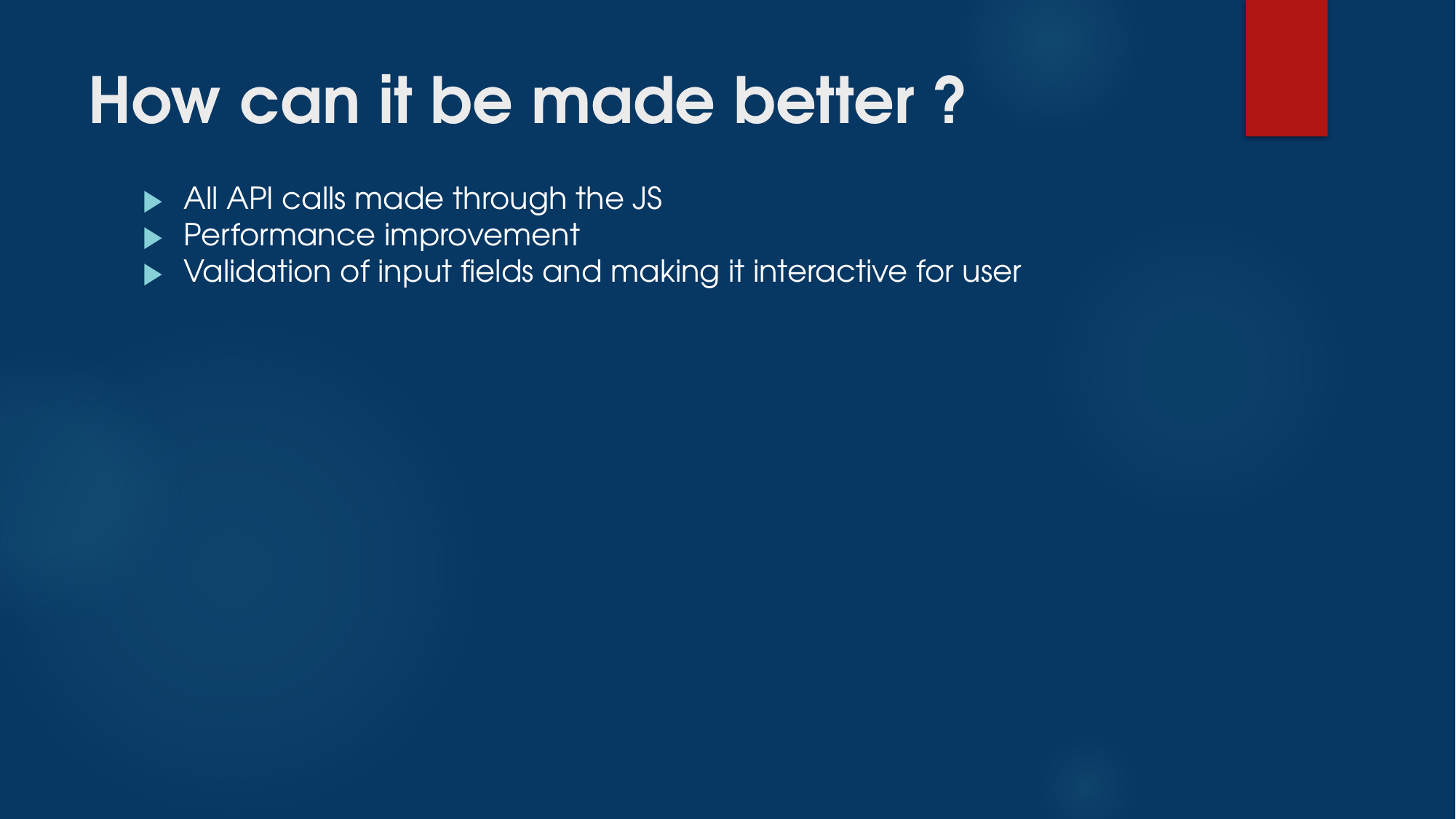

# How can it be made better ?
All API calls made through the JS
Performance improvement
Validation of input fields and making it interactive for user